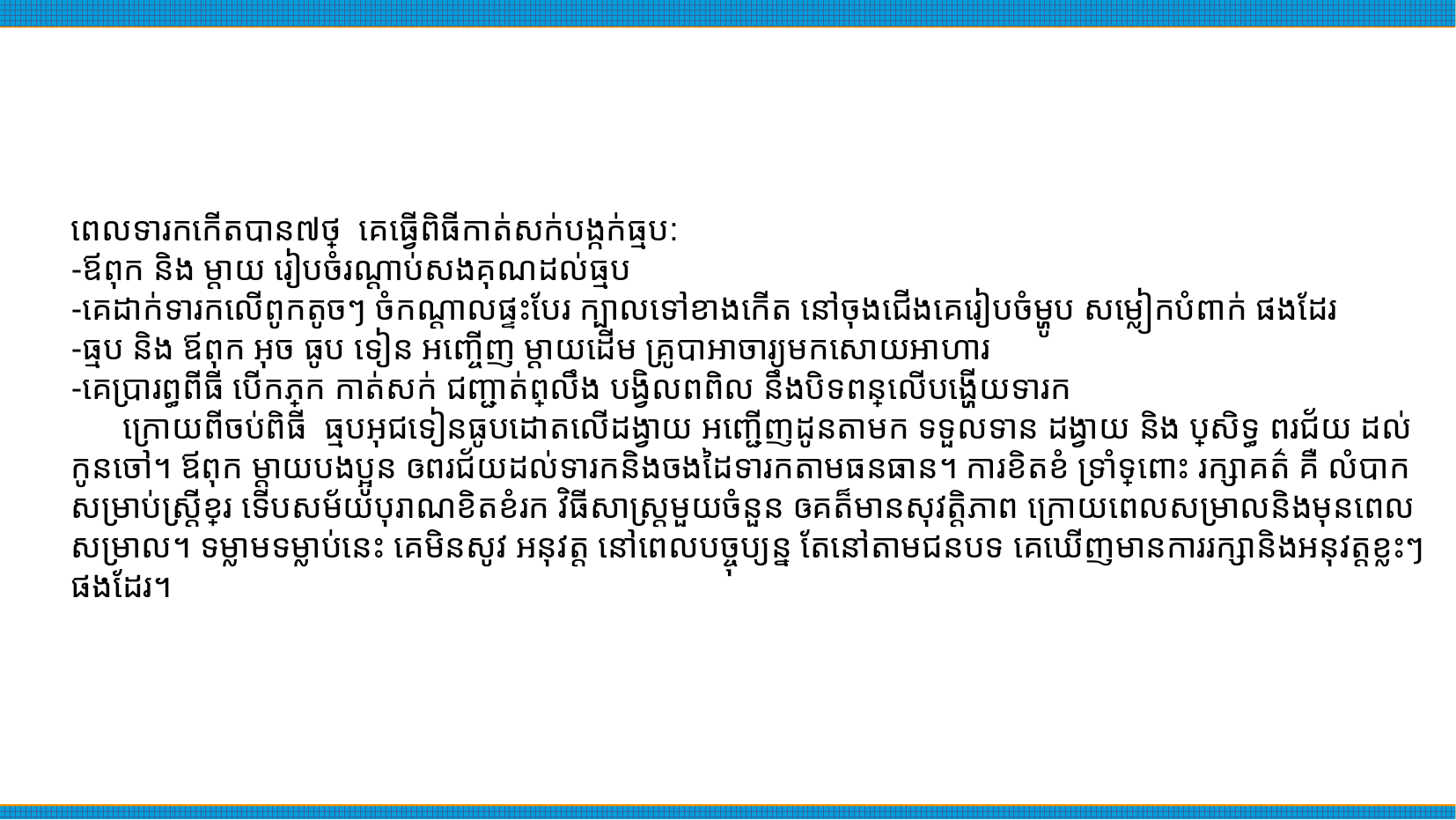

ពេលទារកកើតបាន៧ថ្ងៃ  គេធ្វើពិធីកាត់សក់បង្កក់ធ្មប:
-ឪពុក និង ម្តាយ រៀបចំរណ្តាប់សងគុណដល់ធ្មប
-គេដាក់ទារកលើពូកតូចៗ ចំកណ្តាលផ្ទះបែរ ក្បាលទៅខាងកើត នៅចុងជើងគេរៀបចំម្ហូប សម្លៀកបំពាក់ ផងដែរ
-ធ្មប និង ឪពុក អុច ធូប ទៀន អញ្ចើញ ម្តាយដើម គ្រូបាអាចារ្យមកសោយអាហារ
-គេប្រារព្ធពីធី បើកភ្នែក កាត់សក់ ជញ្ជាត់ព្រលឹង បង្វិលពពិល នឹងបិទពន្លៃលើបង្ហើយទារក
      ក្រោយពីចប់ពិធី  ធ្មបអុជទៀនធូបដោតលើដង្វាយ អញ្ជើញដូនតាមក ទទួលទាន ដង្វាយ និង ប្រសិទ្ធ ពរជ័យ ដល់កូនចៅ។ ឪពុក ម្តាយបងប្អូន ឲពរជ័យដល់ទារកនិងចងដៃទារកតាមធនធាន។ ការខិតខំ ទ្រាំទ្រពោះ រក្សាគត៌ គឺ លំបាកសម្រាប់ស្រ្តីខ្មែរ ទើបសម័យបុរាណខិតខំរក វិធីសាស្រ្តមួយចំនួន ឲគត៏មានសុវត្តិភាព ក្រោយពេលសម្រាលនិងមុនពេលសម្រាល។ ទម្លាមទម្លាប់នេះ គេមិនសូវ អនុវត្ត នៅពេលបច្ចុប្យន្ន តែនៅតាមជនបទ គេឃើញមានការរក្សានិងអនុវត្តខ្លះៗផងដែរ។